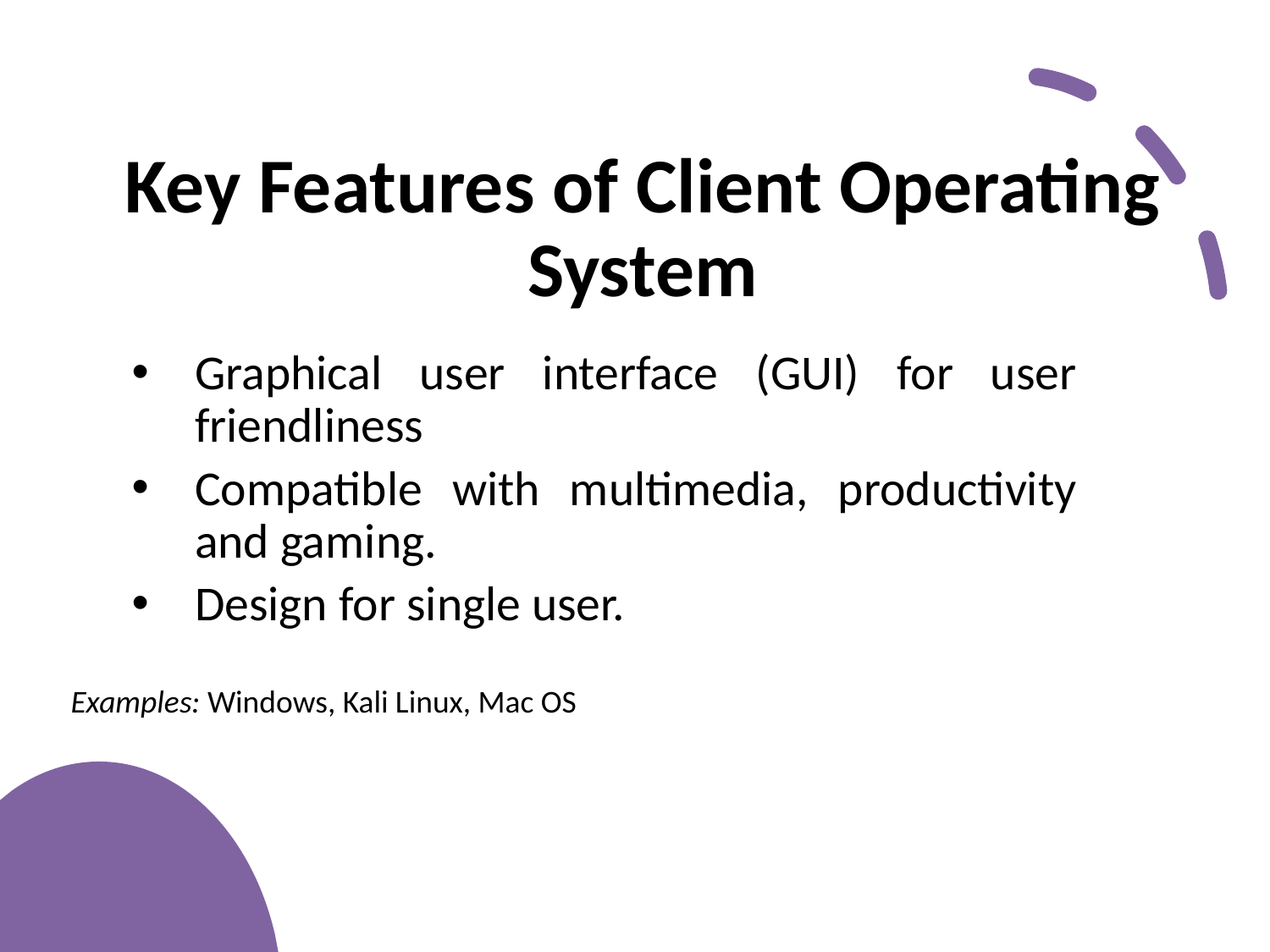

# Key Features of Client Operating System
Graphical user interface (GUI) for user friendliness
Compatible with multimedia, productivity and gaming.
Design for single user.

Examples: Windows, Kali Linux, Mac OS